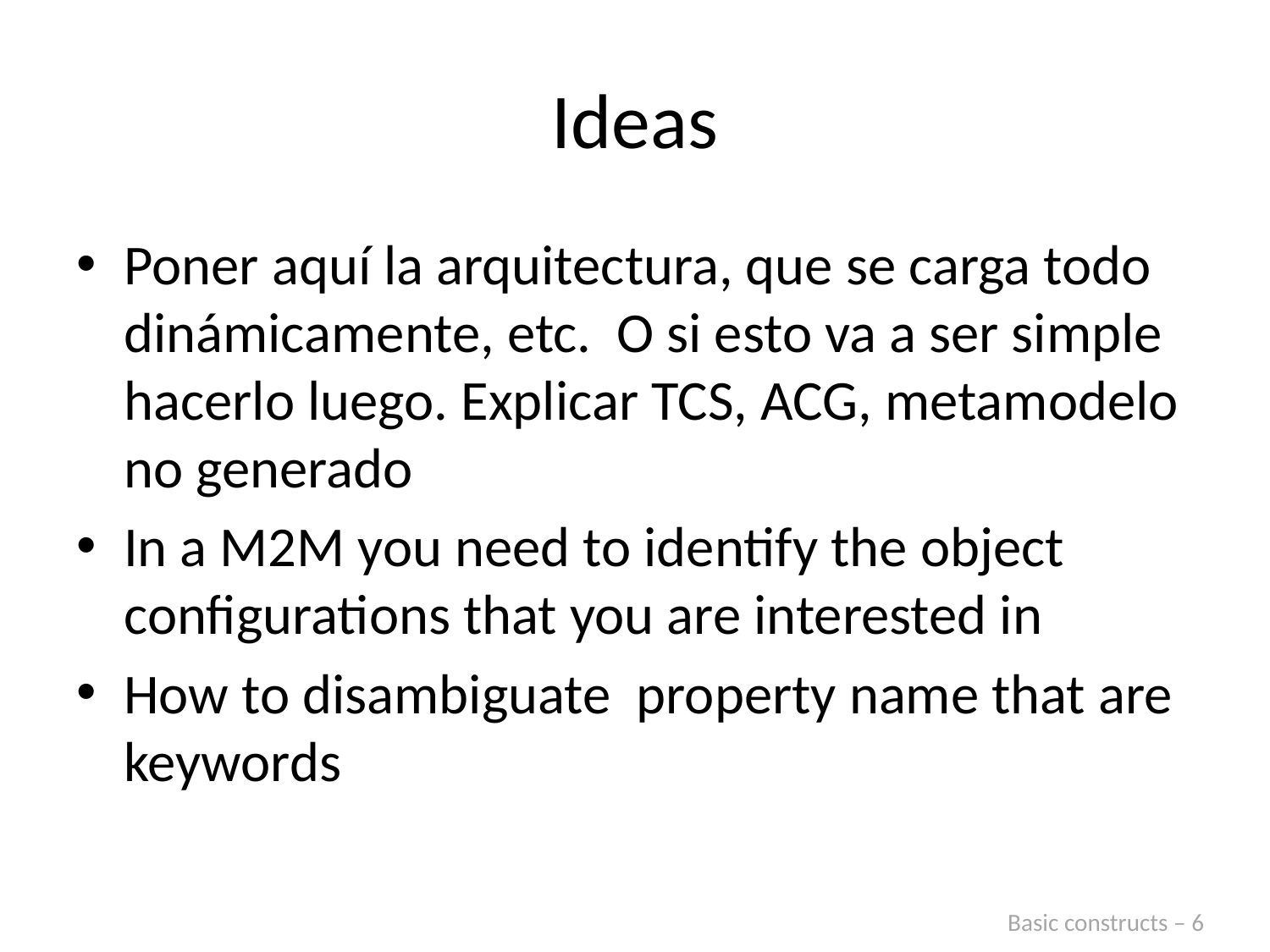

# Ideas
Poner aquí la arquitectura, que se carga todo dinámicamente, etc.  O si esto va a ser simple hacerlo luego. Explicar TCS, ACG, metamodelo no generado
In a M2M you need to identify the object configurations that you are interested in
How to disambiguate  property name that are keywords
Basic constructs – 6